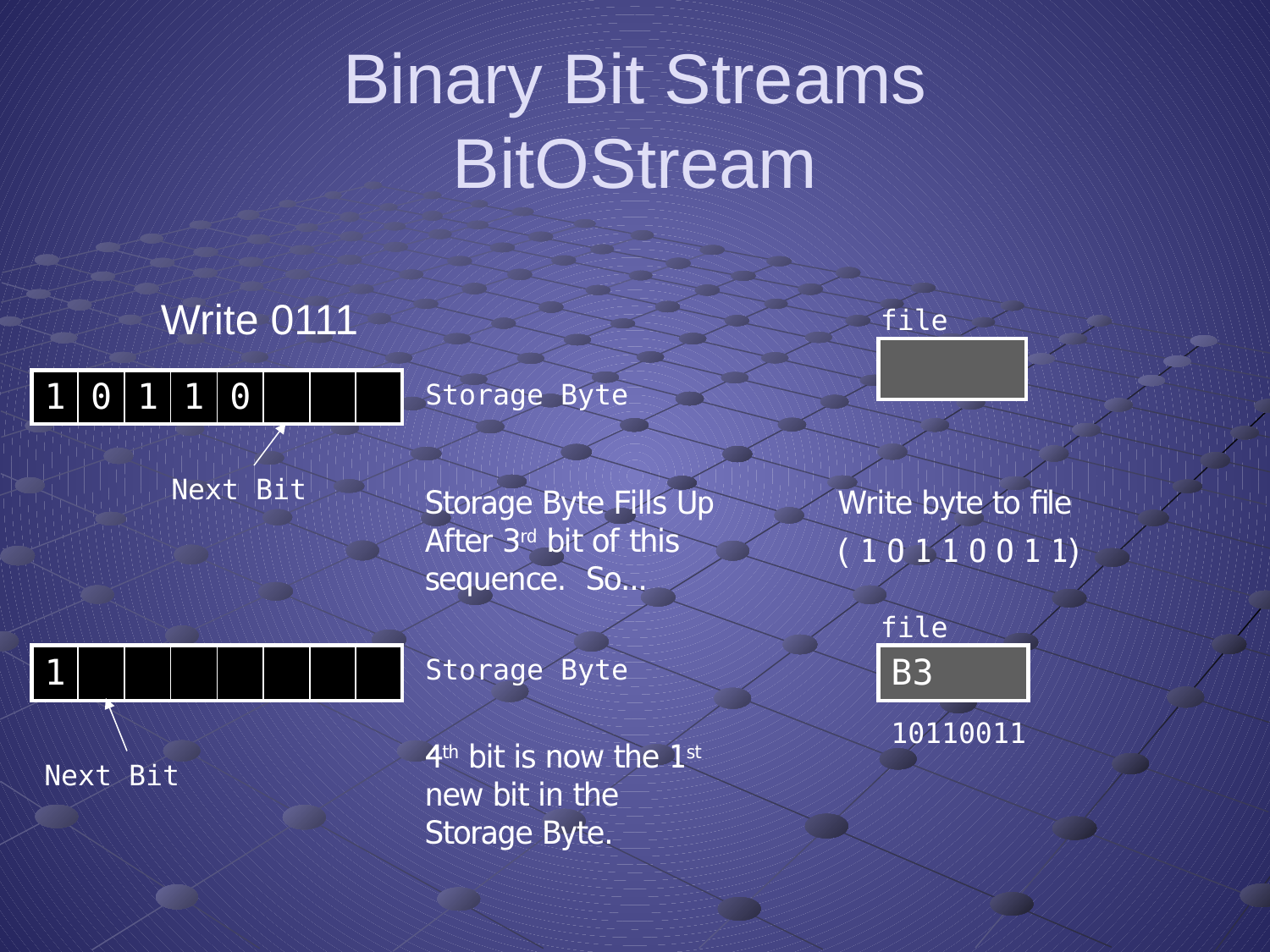

# Binary Bit Streams BitOStream
Write 0111

file
|  |
| --- |
| 1 | 0 | 1 | 1 | 0 |  |  |  |
| --- | --- | --- | --- | --- | --- | --- | --- |
Storage Byte

Next Bit
Storage Byte Fills Up After 3rd bit of this sequence.  So…
Write byte to file
( 1 0 1 1 0 0 1 1)
file
| 1 |  |  |  |  |  |  |  |
| --- | --- | --- | --- | --- | --- | --- | --- |
Storage Byte
| B3 |
| --- |

10110011
4th bit is now the 1st new bit in the Storage Byte.
Next Bit